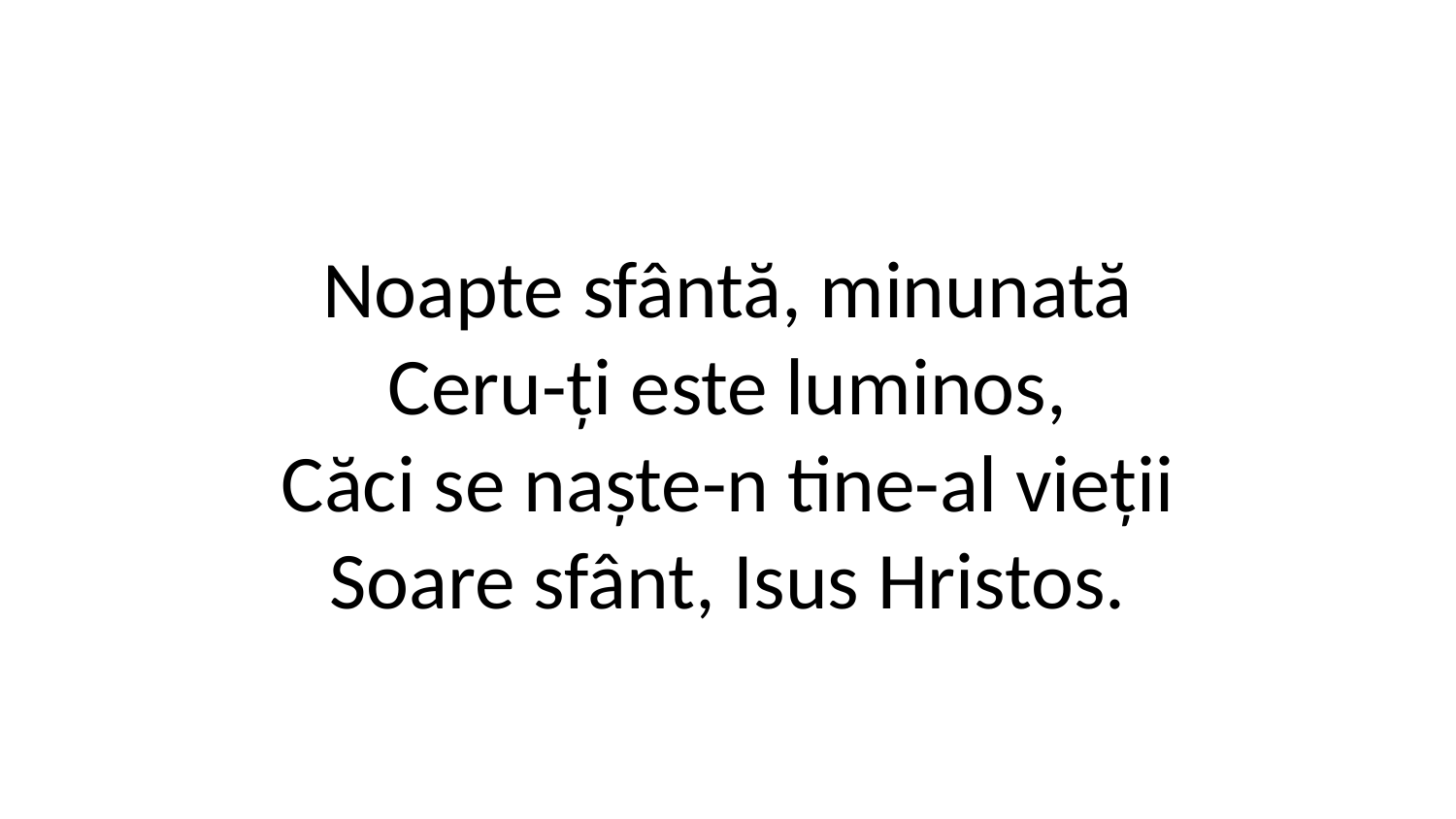

Noapte sfântă, minunată
Ceru-ți este luminos,
Căci se naște-n tine-al vieții
Soare sfânt, Isus Hristos.